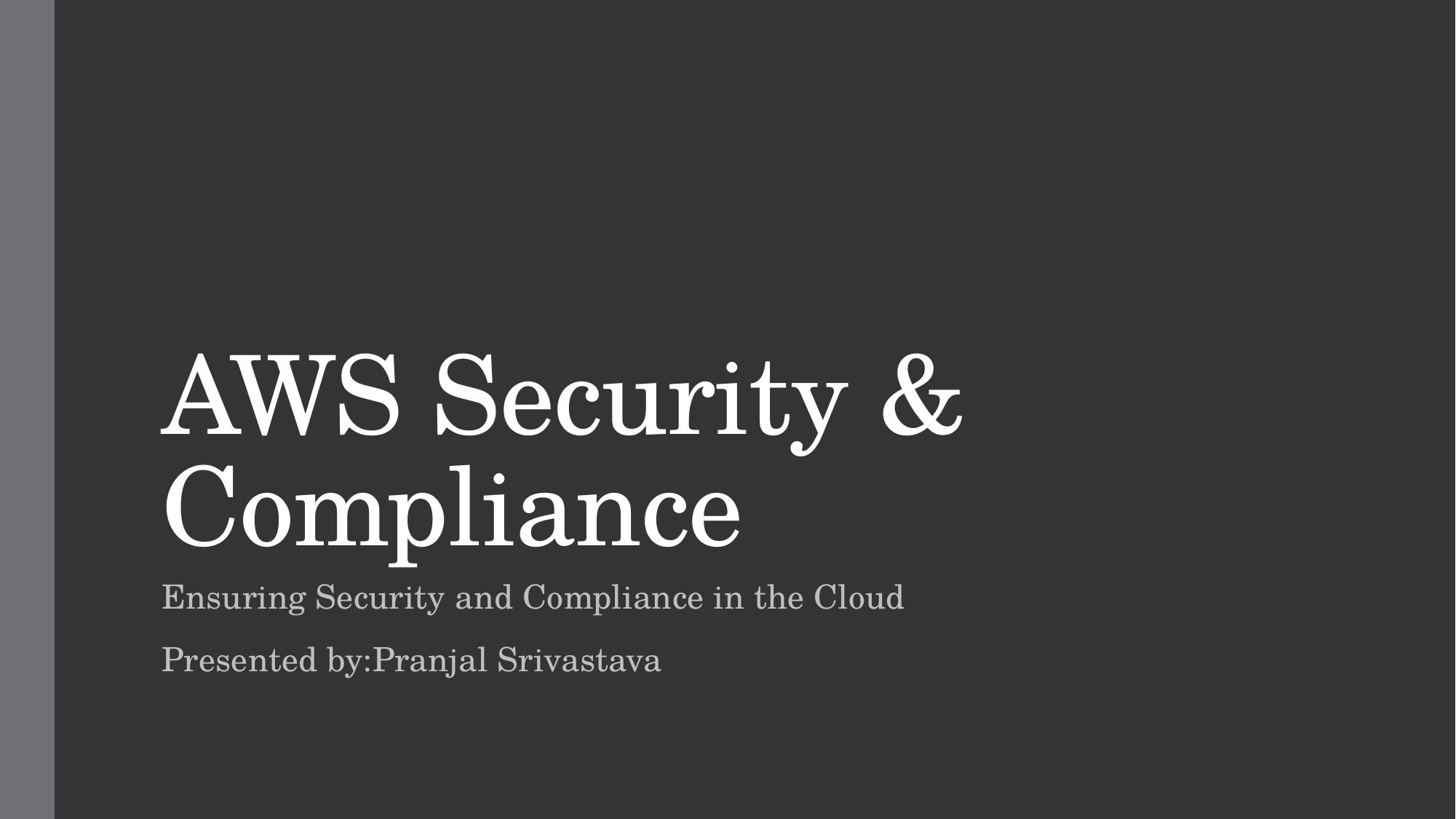

# AWS Security & Compliance
Ensuring Security and Compliance in the Cloud
Presented by:Pranjal Srivastava